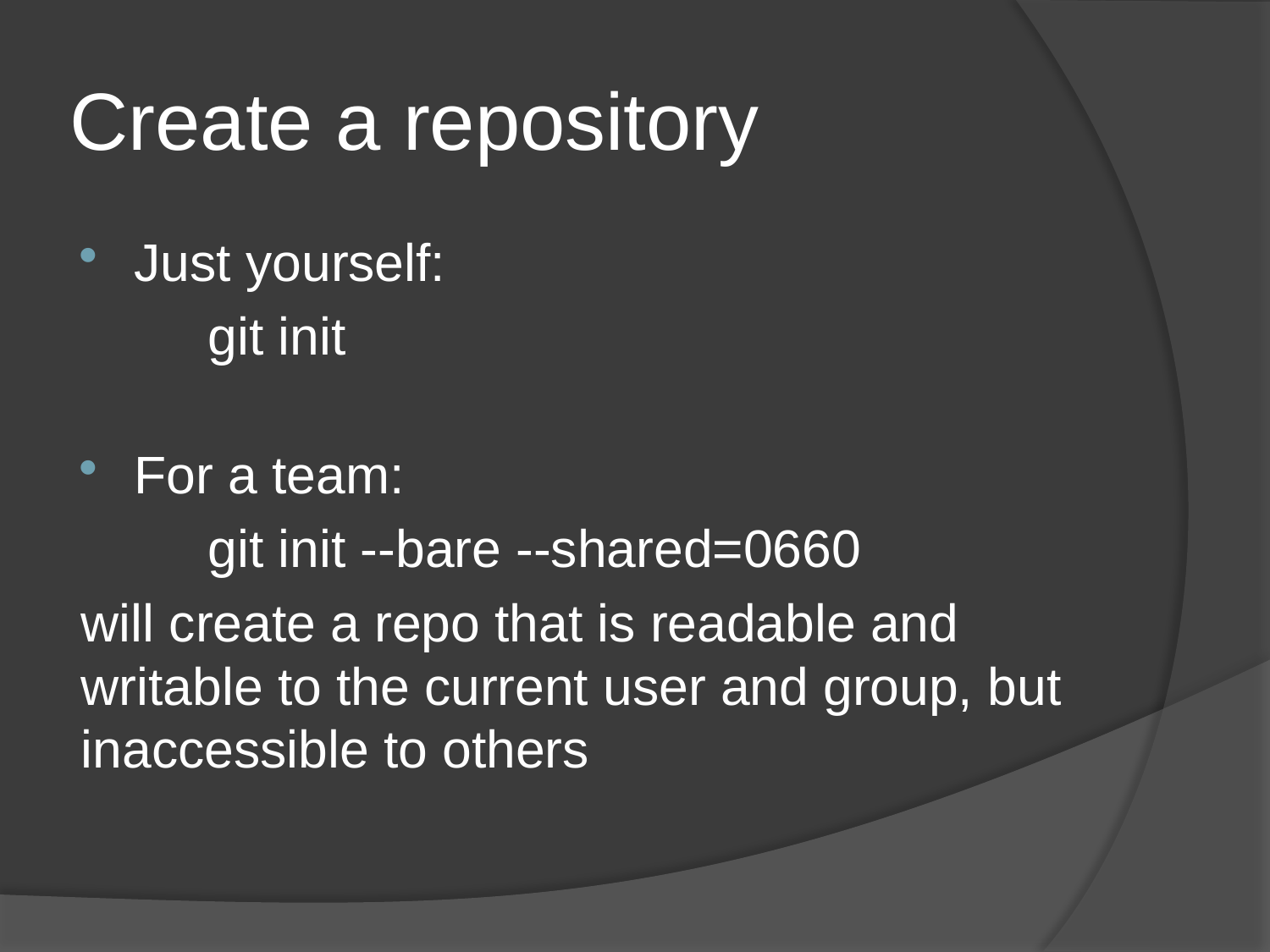

# Create a repository
Just yourself:
	git init

For a team:
	git init --bare --shared=0660
will create a repo that is readable and writable to the current user and group, but inaccessible to others